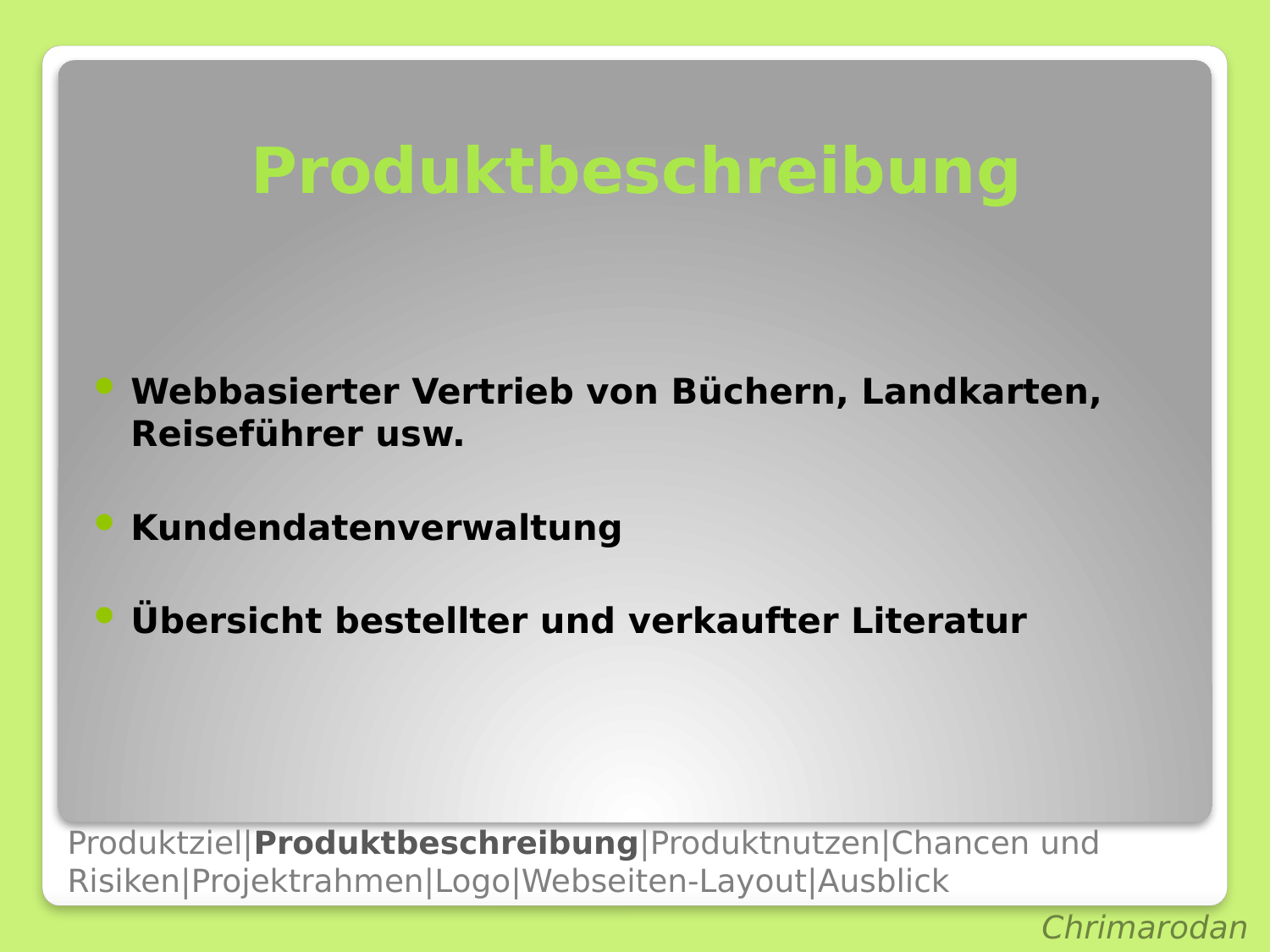

# Produktbeschreibung
Webbasierter Vertrieb von Büchern, Landkarten, Reiseführer usw.

Kundendatenverwaltung

Übersicht bestellter und verkaufter Literatur

Produktziel|Produktbeschreibung|Produktnutzen|Chancen und Risiken|Projektrahmen|Logo|Webseiten-Layout|Ausblick
Chrimarodan